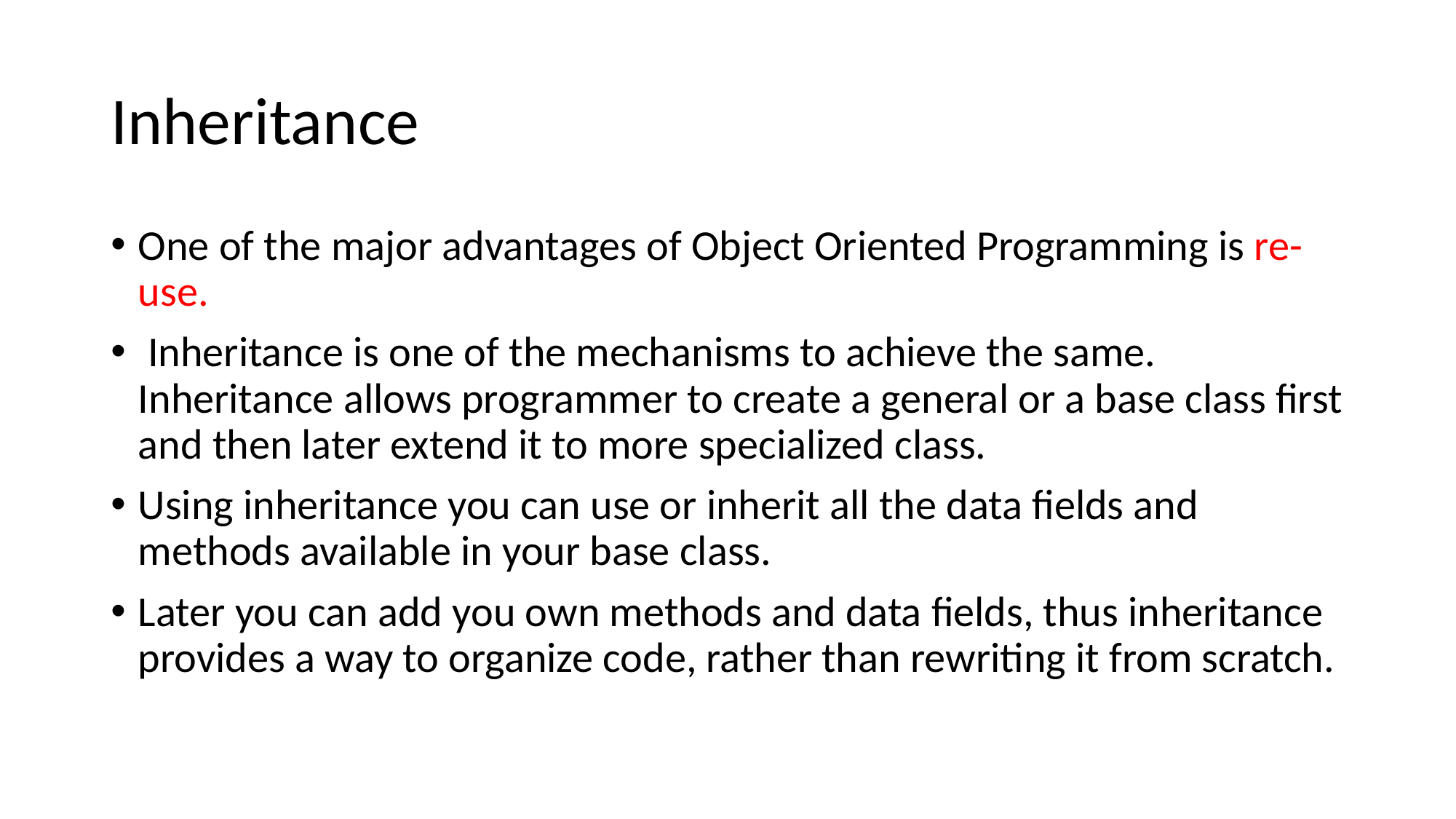

# Inheritance
One of the major advantages of Object Oriented Programming is re-use.
 Inheritance is one of the mechanisms to achieve the same. Inheritance allows programmer to create a general or a base class first and then later extend it to more specialized class.
Using inheritance you can use or inherit all the data fields and methods available in your base class.
Later you can add you own methods and data fields, thus inheritance provides a way to organize code, rather than rewriting it from scratch.